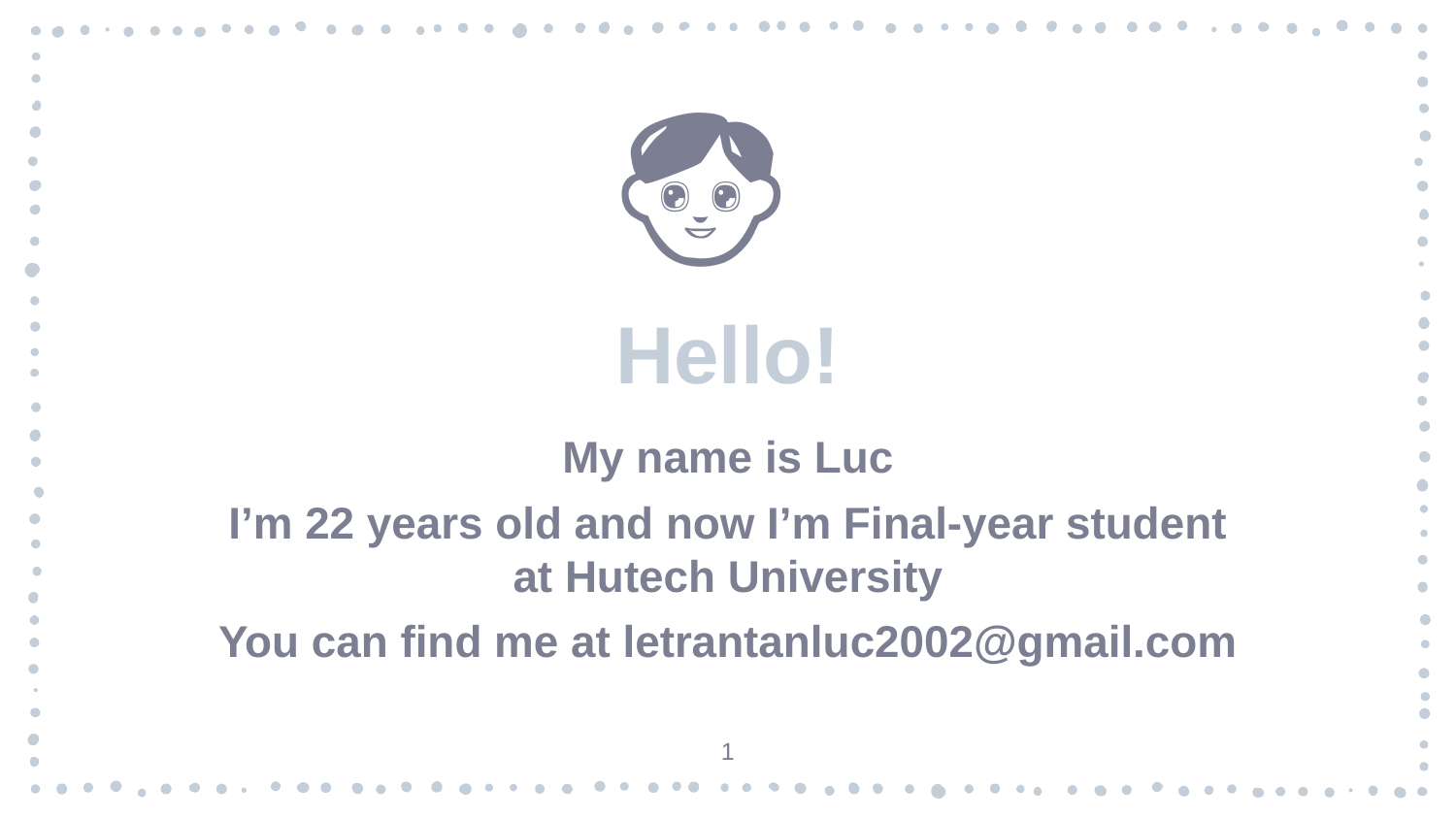

👦
Hello!
My name is Luc
I’m 22 years old and now I’m Final-year student at Hutech University
You can find me at letrantanluc2002@gmail.com
1